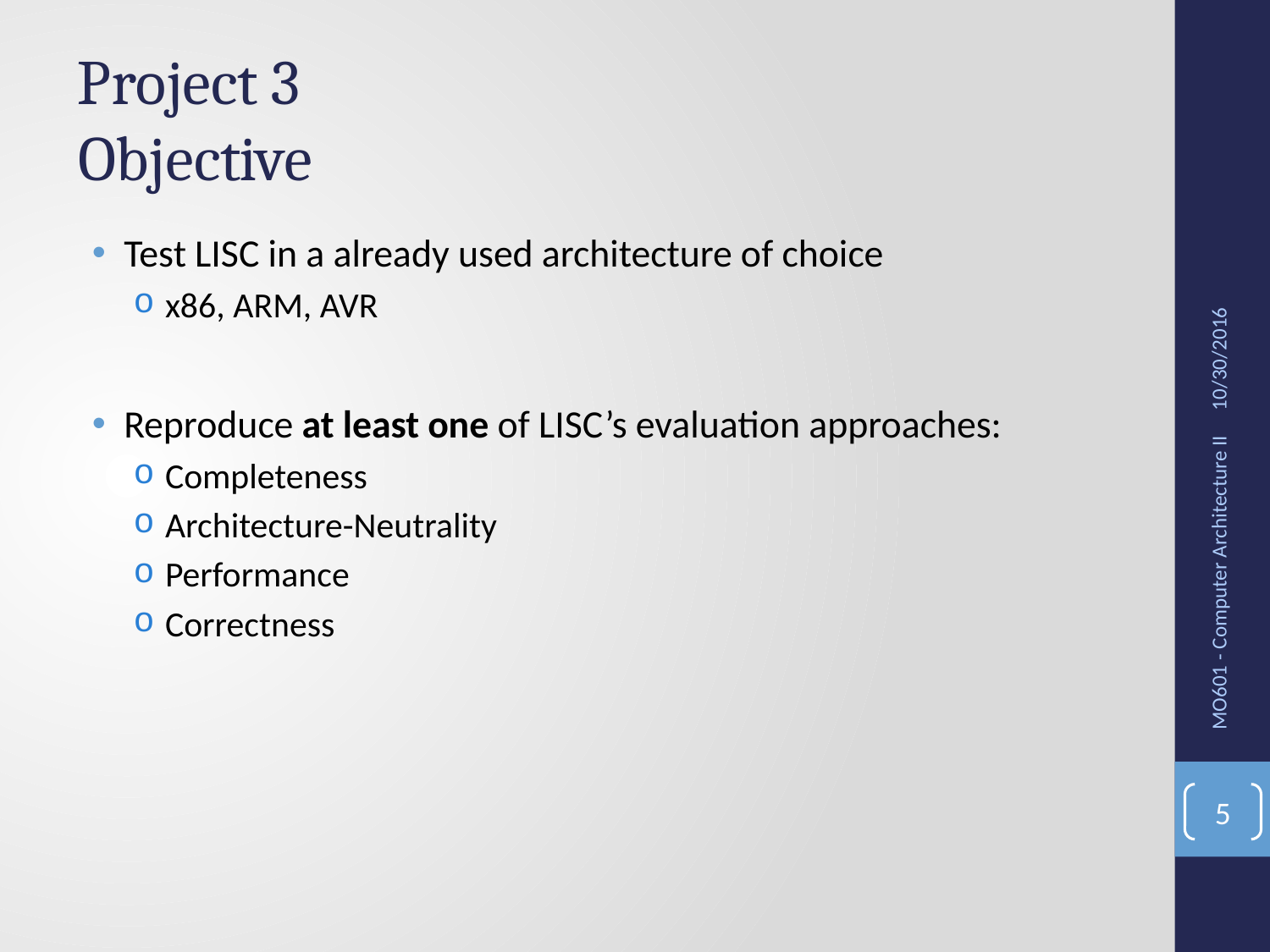

# Project 3 Objective
Test LISC in a already used architecture of choice
x86, ARM, AVR

Reproduce at least one of LISC’s evaluation approaches:
Completeness
Architecture-Neutrality
Performance
Correctness

10/30/2016
MO601 - Computer Architecture II
5